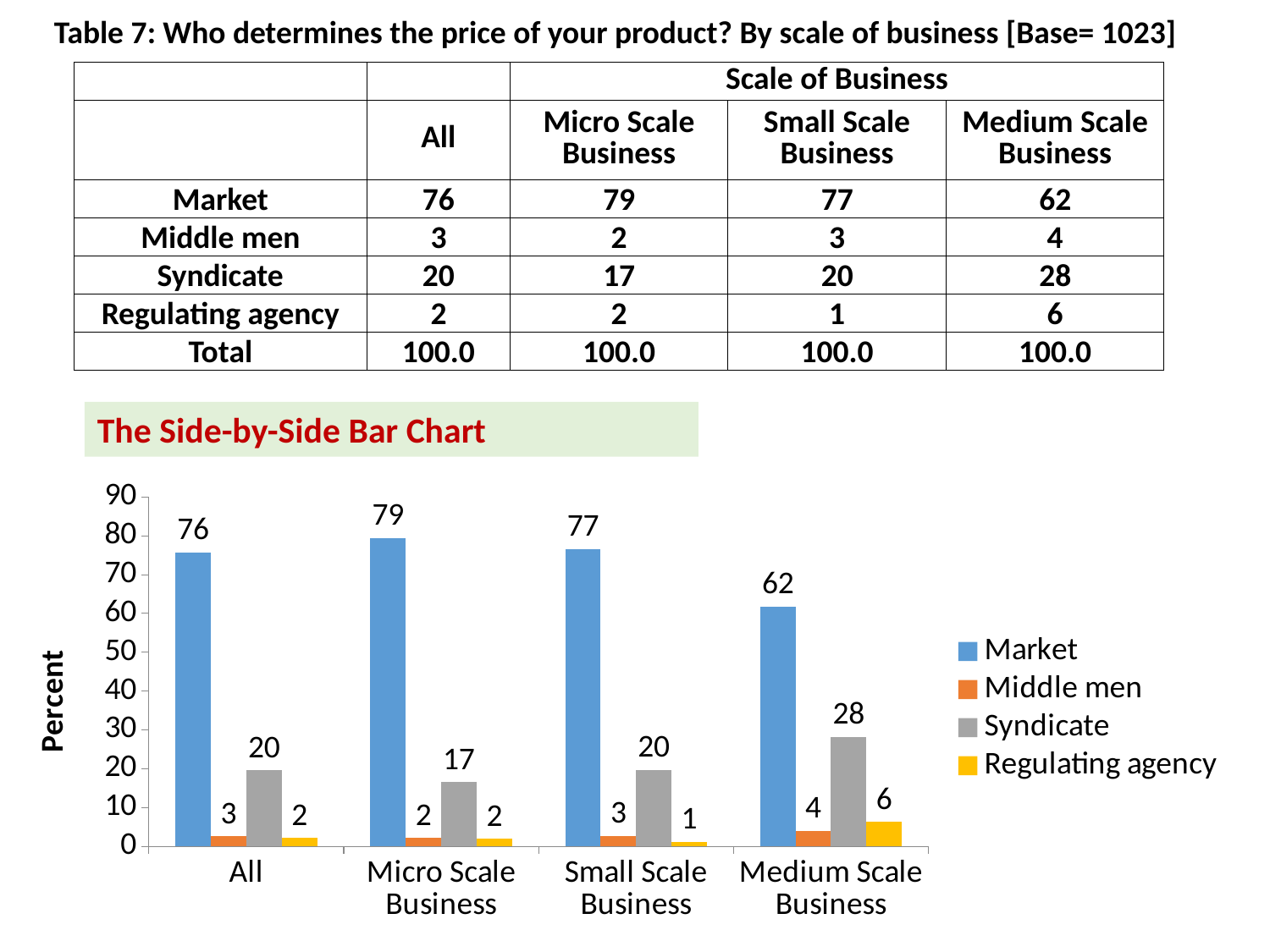

| Table 7: Who determines the price of your product? By scale of business [Base= 1023] |
| --- |
|  |  | Scale of Business |  |  |
| --- | --- | --- | --- | --- |
|  | All | Micro Scale Business | Small Scale Business | Medium Scale Business |
| Market | 76 | 79 | 77 | 62 |
| Middle men | 3 | 2 | 3 | 4 |
| Syndicate | 20 | 17 | 20 | 28 |
| Regulating agency | 2 | 2 | 1 | 6 |
| Total | 100.0 | 100.0 | 100.0 | 100.0 |
The Side-by-Side Bar Chart

### Chart

| Category | Market | Middle men | Syndicate | Regulating agency |
|---|---|---|---|---|
| All | 75.75757575757575 | 2.541544477028348 | 19.55034213098721 | 2.150537634408602 |
| Micro Scale Business | 79.41747572815537 | 2.1359223300970873 | 16.5048543689321 | 1.9417475728155371 |
| Small Scale Business | 76.58959537572254 | 2.601156069364162 | 19.653179190751445 | 1.1560693641618534 |
| Medium Scale Business | 61.71875000000009 | 3.9062499999999925 | 28.125 | 6.25 |